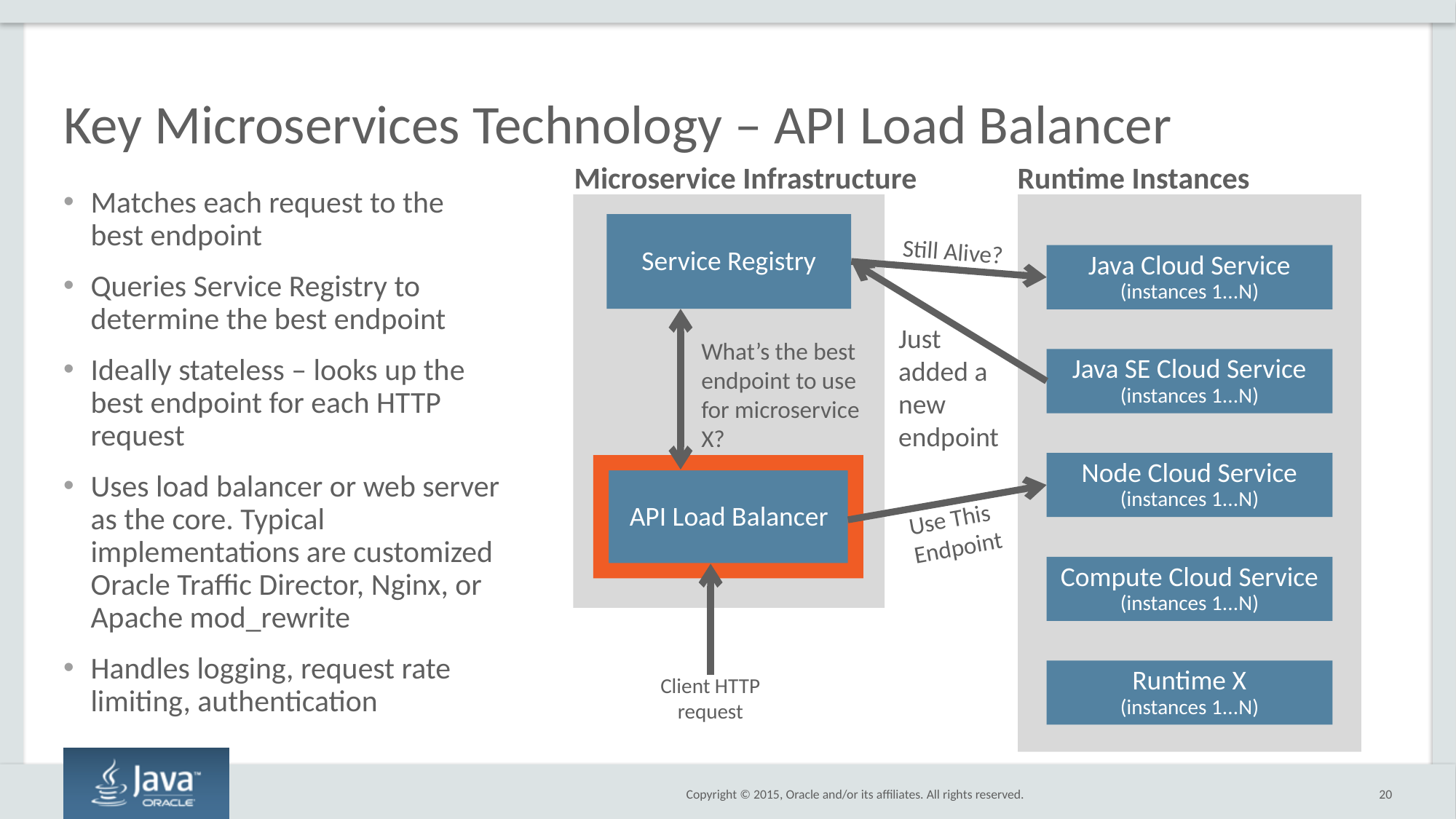

# Key Microservices Technology – API Load Balancer
Microservice Infrastructure
Runtime Instances
Matches each request to the best endpoint
Queries Service Registry to determine the best endpoint
Ideally stateless – looks up the best endpoint for each HTTP request
Uses load balancer or web server as the core. Typical implementations are customized Oracle Traffic Director, Nginx, or Apache mod_rewrite
Handles logging, request rate limiting, authentication

Service Registry
Still Alive?
Java Cloud Service
(instances 1...N)
Just    added a new endpoint
What’s the best endpoint to use for microservice X?
Java SE Cloud Service
(instances 1...N)
Node Cloud Service
(instances 1...N)

API Load Balancer
Use This Endpoint
Compute Cloud Service
(instances 1...N)
Runtime X
(instances 1...N)
Client HTTP request
20